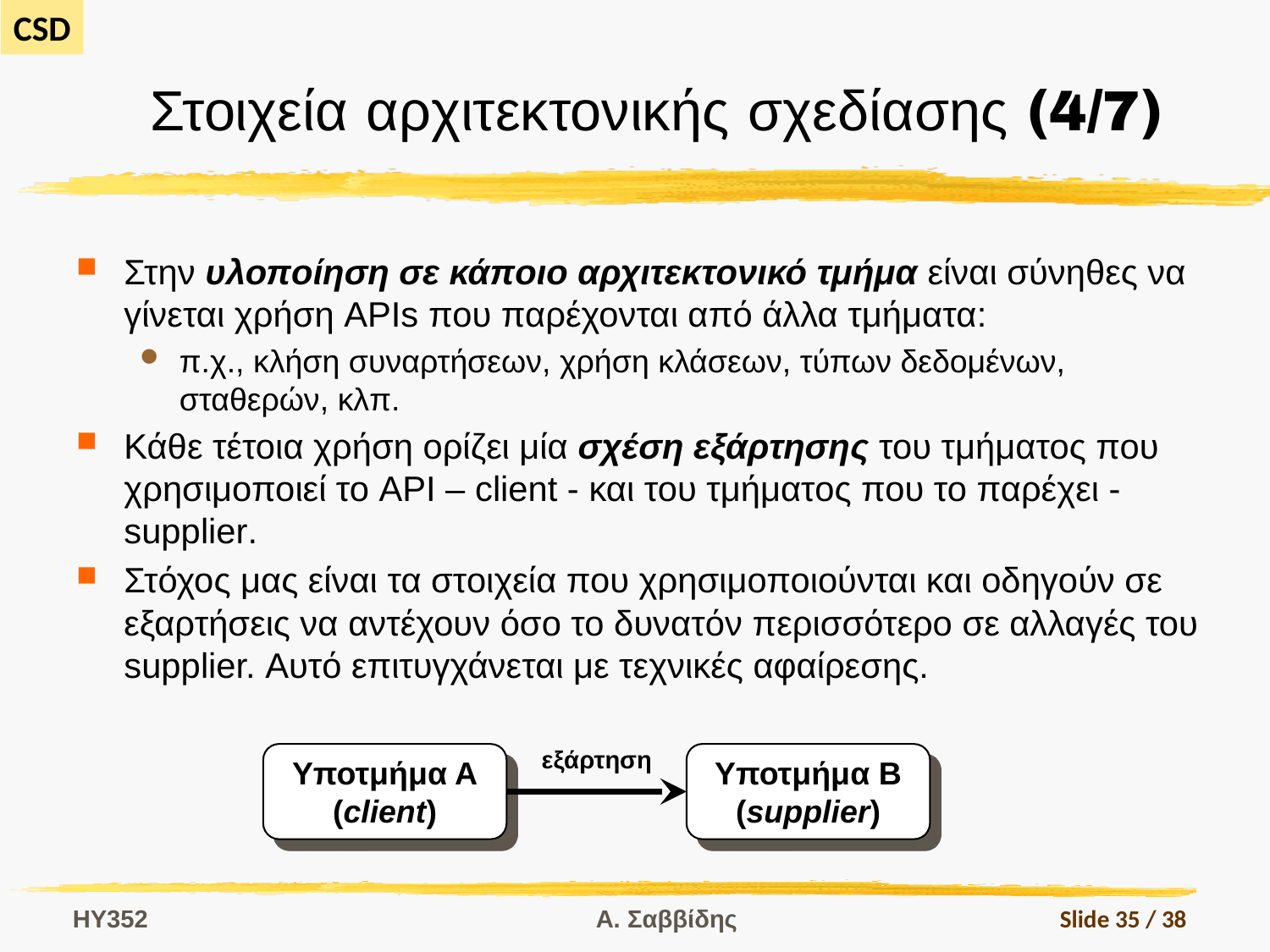

# Στοιχεία αρχιτεκτονικής σχεδίασης (4/7)
Στην υλοποίηση σε κάποιο αρχιτεκτονικό τμήμα είναι σύνηθες να γίνεται χρήση APIs που παρέχονται από άλλα τμήματα:
π.χ., κλήση συναρτήσεων, χρήση κλάσεων, τύπων δεδομένων,  σταθερών, κλπ.
Κάθε τέτοια χρήση ορίζει μία σχέση εξάρτησης του τμήματος που χρησιμοποιεί το API – client - και του τμήματος που το παρέχει - supplier.
Στόχος μας είναι τα στοιχεία που χρησιμοποιούνται και οδηγούν σε εξαρτήσεις να αντέχουν όσο το δυνατόν περισσότερο σε αλλαγές του supplier. Αυτό επιτυγχάνεται με τεχνικές αφαίρεσης.
εξάρτηση
Υποτμήμα Α
(client)
Υποτμήμα B
(supplier)
HY352
Α. Σαββίδης
Slide 35 / 38